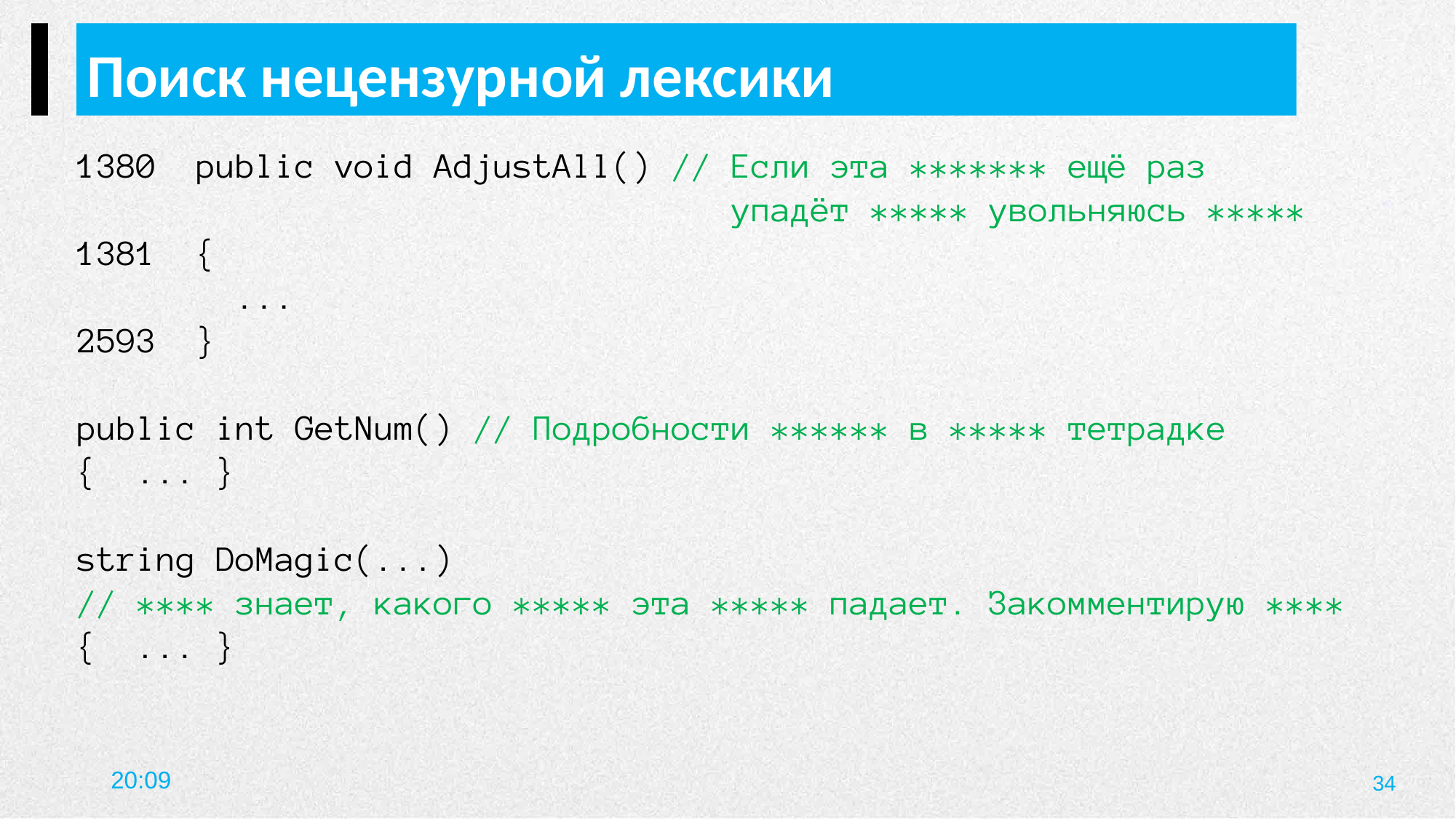

Поиск нецензурной лексики
1380  public void AdjustAll() // Если эта ******* ещё раз
                                 упадёт ***** увольняюсь *****
1381  {
        ...
2593  }

public int GetNum() // Подробности ****** в ***** тетрадке
{  ... }

string DoMagic(...)
// **** знает, какого ***** эта ***** падает. Закомментирую ****
{  ... }

34
20:09